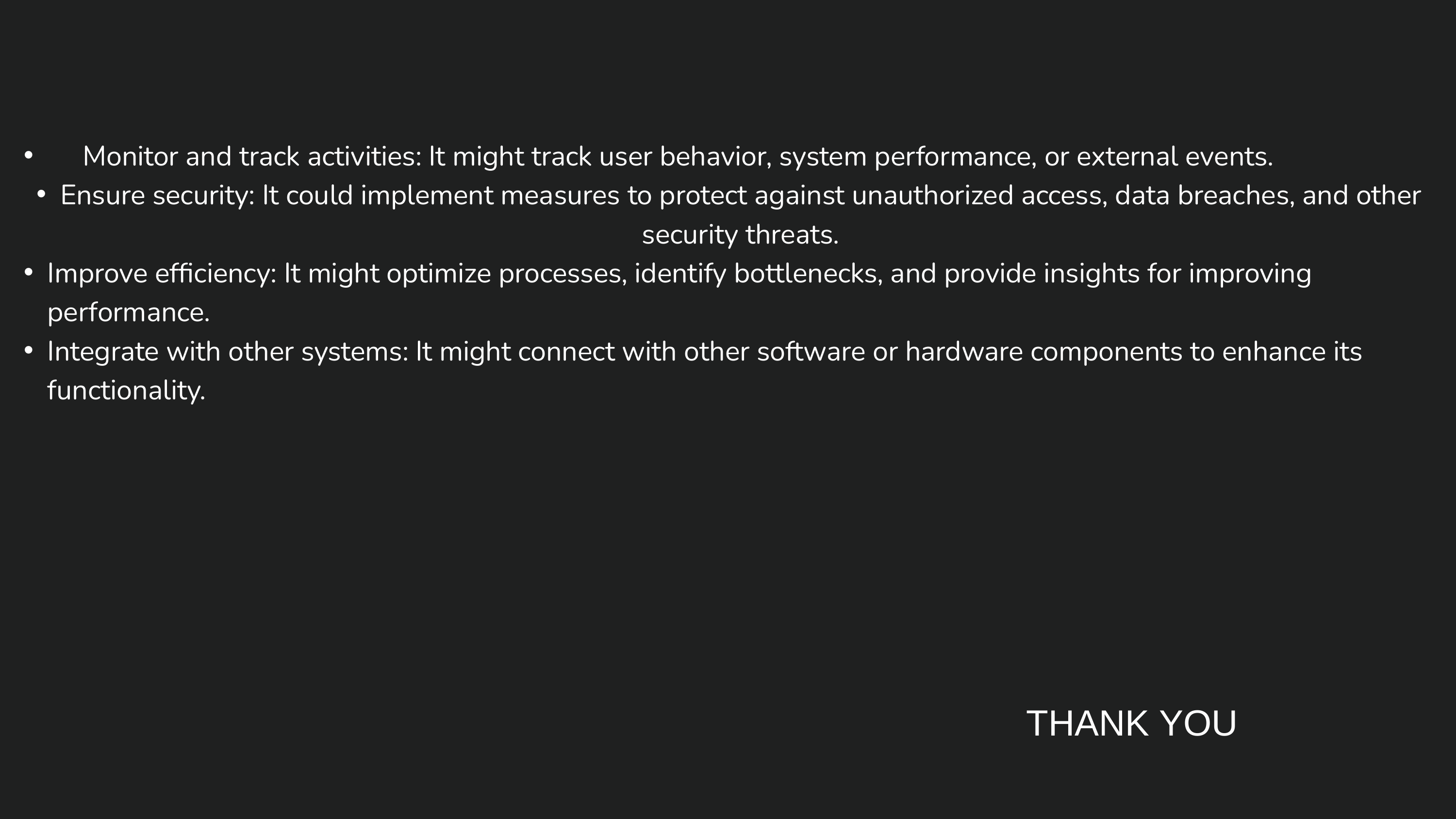

Monitor and track activities: It might track user behavior, system performance, or external events.
Ensure security: It could implement measures to protect against unauthorized access, data breaches, and other security threats.
Improve efficiency: It might optimize processes, identify bottlenecks, and provide insights for improving performance.
Integrate with other systems: It might connect with other software or hardware components to enhance its functionality.

THANK YOU